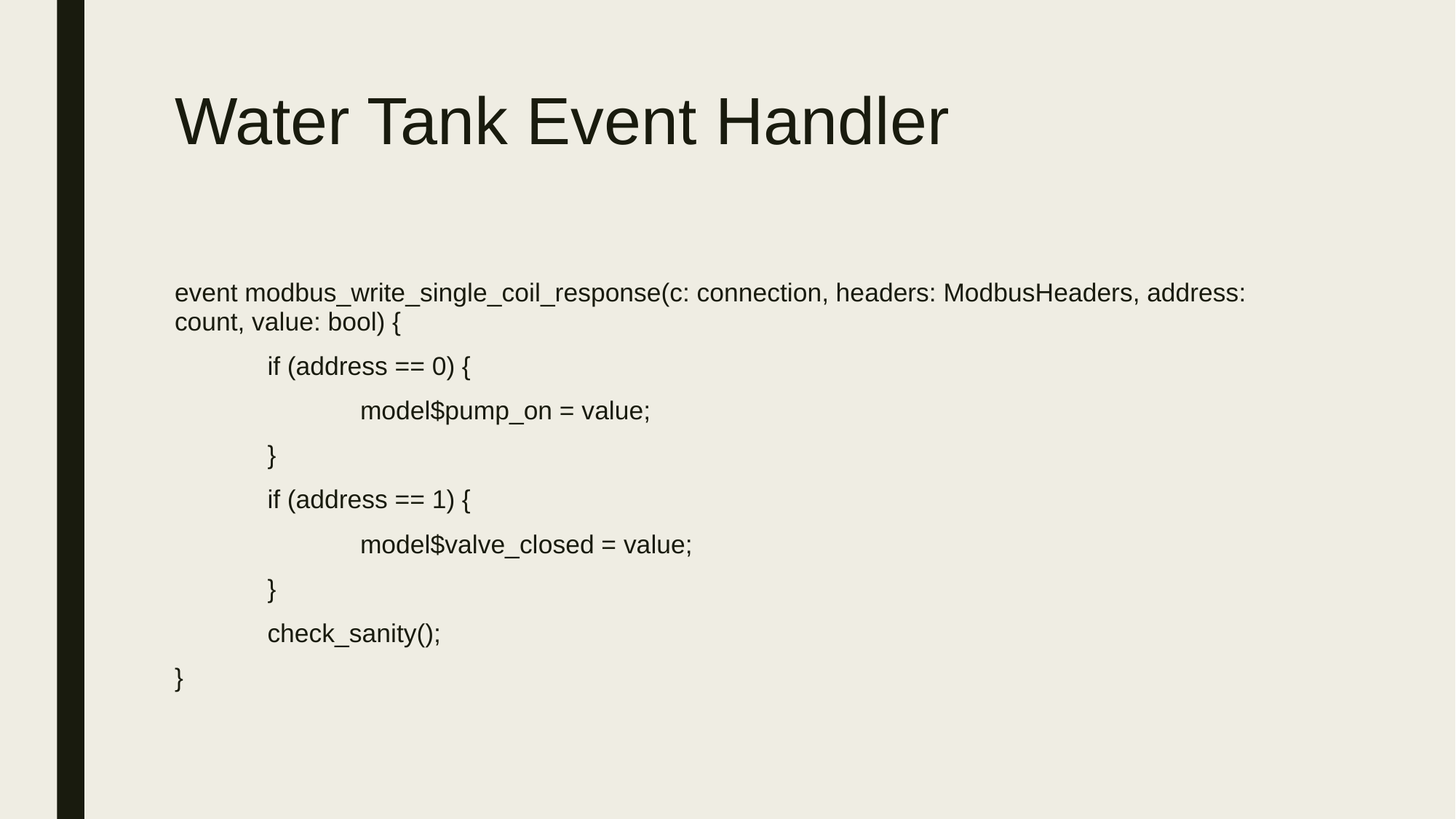

# Water Tank Event Handler
event modbus_write_single_coil_response(c: connection, headers: ModbusHeaders, address: count, value: bool) {
	if (address == 0) {
		model$pump_on = value;
	}
	if (address == 1) {
		model$valve_closed = value;
	}
	check_sanity();
}